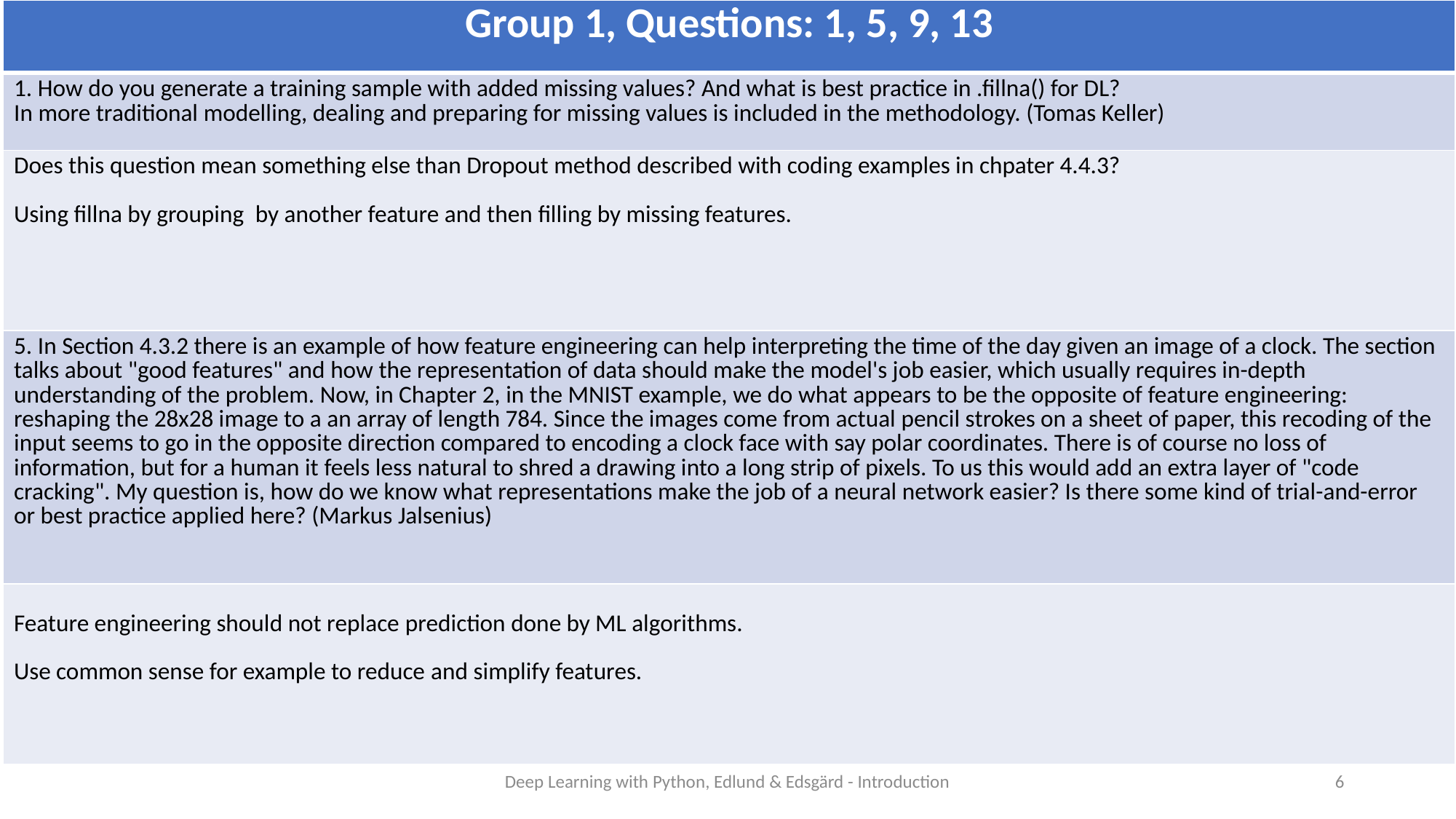

| Group 1, Questions: 1, 5, 9, 13 |
| --- |
| 1. How do you generate a training sample with added missing values? And what is best practice in .fillna() for DL? In more traditional modelling, dealing and preparing for missing values is included in the methodology. (Tomas Keller) |
| Does this question mean something else than Dropout method described with coding examples in chpater 4.4.3? Using fillna by grouping  by another feature and then filling by missing features. |
| 5. In Section 4.3.2 there is an example of how feature engineering can help interpreting the time of the day given an image of a clock. The section talks about "good features" and how the representation of data should make the model's job easier, which usually requires in-depth understanding of the problem. Now, in Chapter 2, in the MNIST example, we do what appears to be the opposite of feature engineering: reshaping the 28x28 image to a an array of length 784. Since the images come from actual pencil strokes on a sheet of paper, this recoding of the input seems to go in the opposite direction compared to encoding a clock face with say polar coordinates. There is of course no loss of information, but for a human it feels less natural to shred a drawing into a long strip of pixels. To us this would add an extra layer of "code cracking". My question is, how do we know what representations make the job of a neural network easier? Is there some kind of trial-and-error or best practice applied here? (Markus Jalsenius) |
| Feature engineering should not replace prediction done by ML algorithms. Use common sense for example to reduce and simplify features. |
Deep Learning with Python, Edlund & Edsgärd - Introduction
6